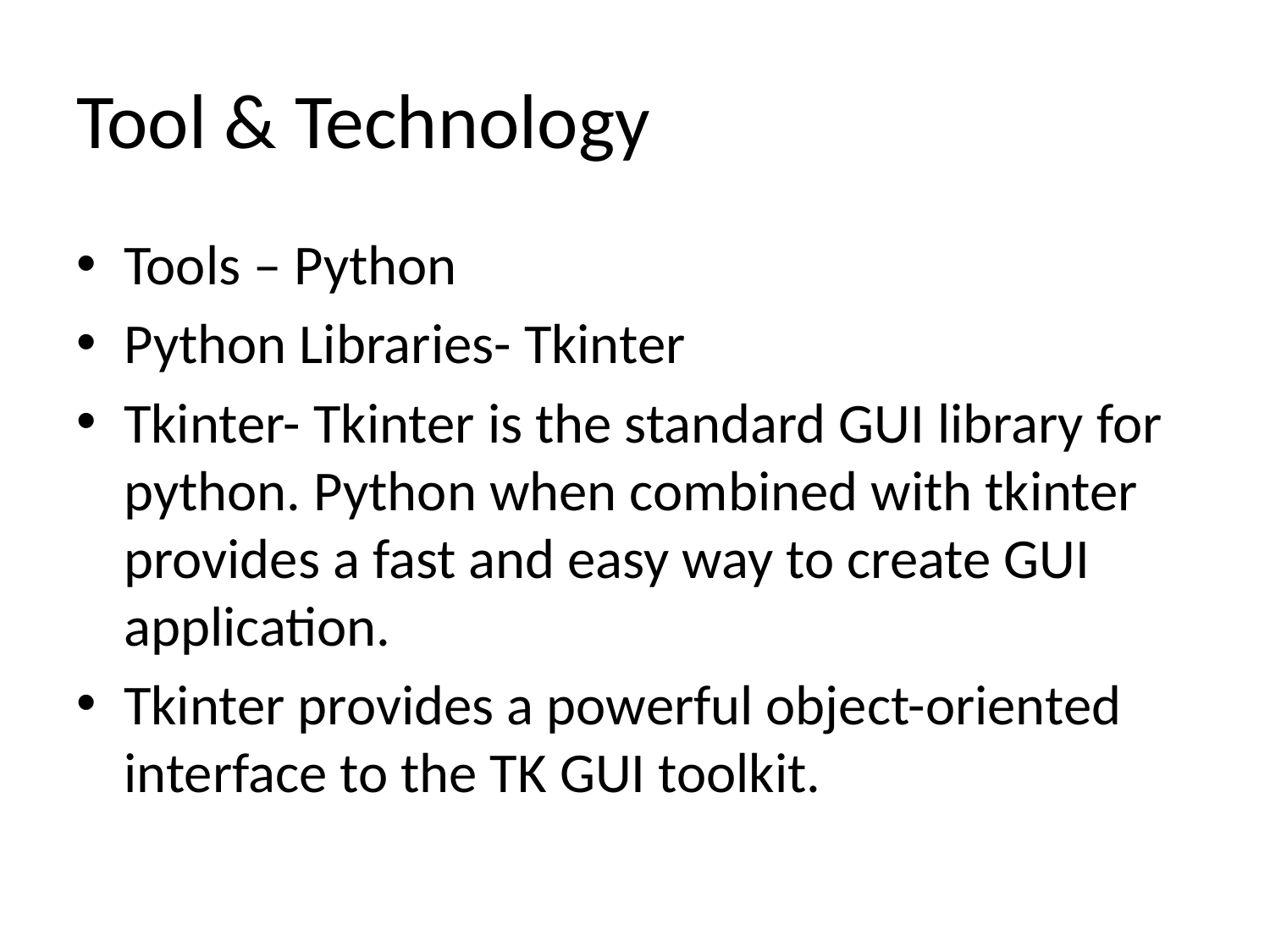

# Tool & Technology
Tools – Python
Python Libraries- Tkinter
Tkinter- Tkinter is the standard GUI library for python. Python when combined with tkinter provides a fast and easy way to create GUI application.
Tkinter provides a powerful object-oriented interface to the TK GUI toolkit.